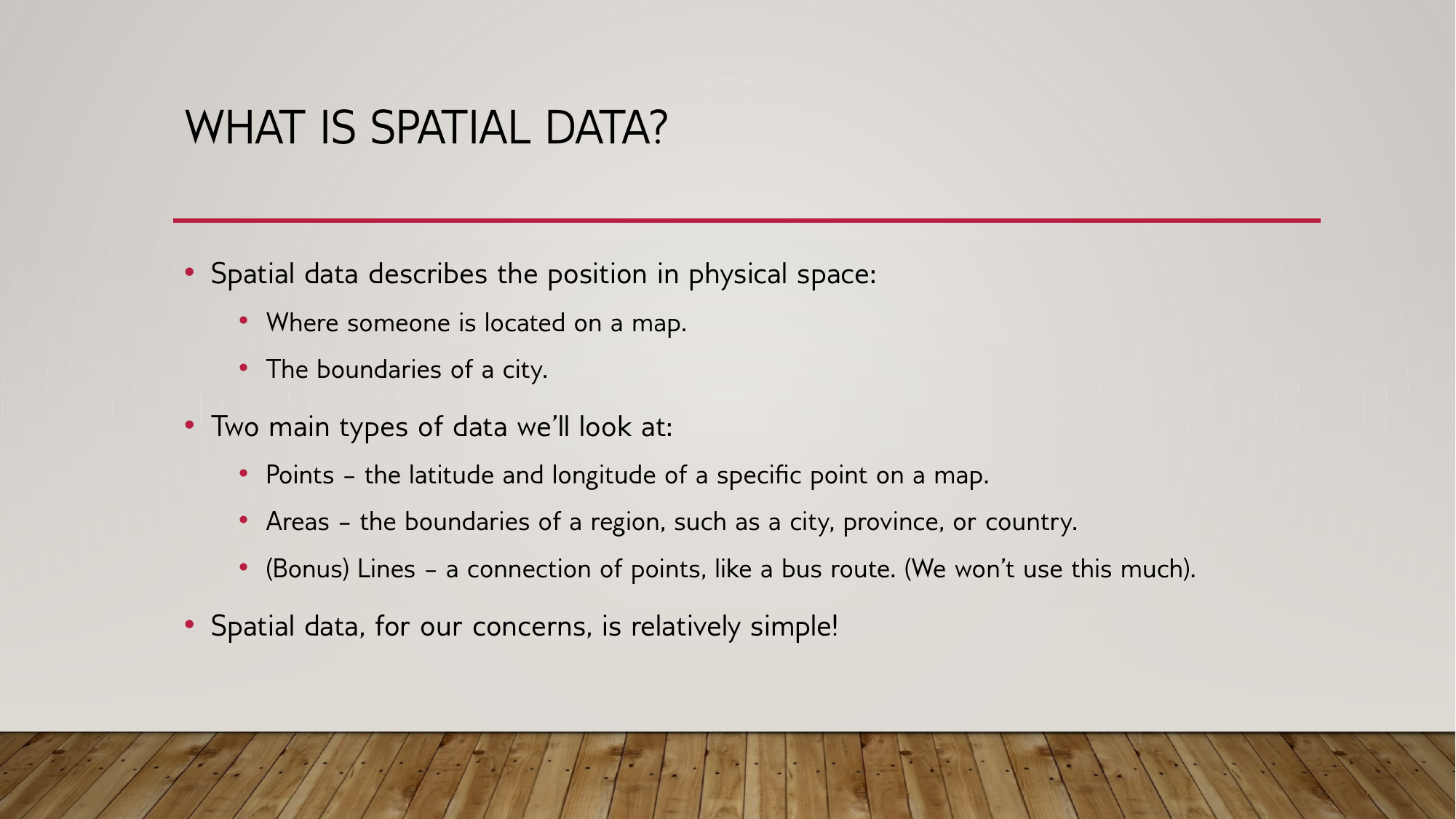

# What is Spatial Data?
Spatial data describes the position in physical space:
Where someone is located on a map.
The boundaries of a city.
Two main types of data we’ll look at:
Points – the latitude and longitude of a specific point on a map.
Areas – the boundaries of a region, such as a city, province, or country.
(Bonus) Lines – a connection of points, like a bus route. (We won’t use this much).
Spatial data, for our concerns, is relatively simple!